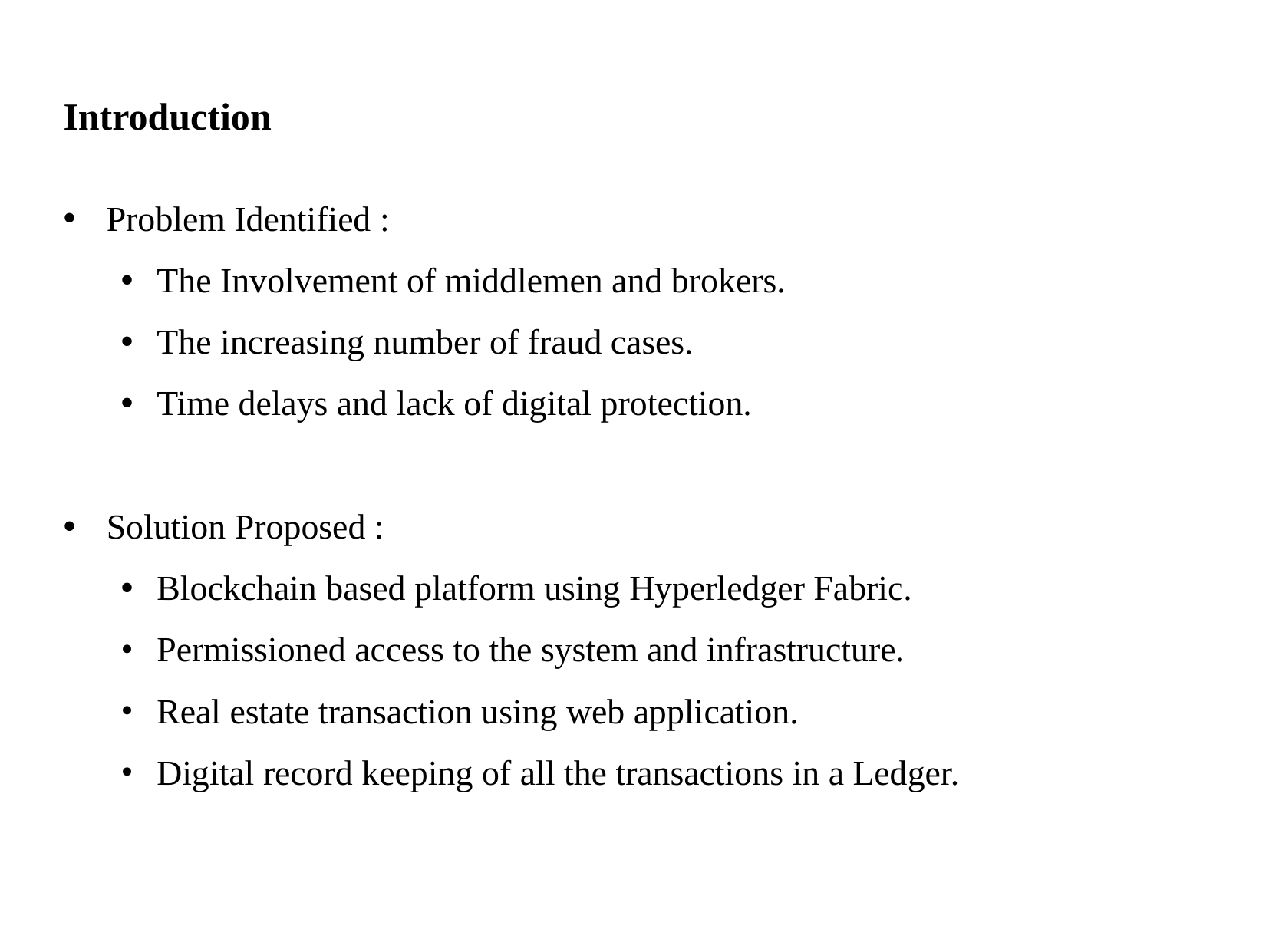

# Introduction
Problem Identified :
The Involvement of middlemen and brokers.
The increasing number of fraud cases.
Time delays and lack of digital protection.

Solution Proposed :
Blockchain based platform using Hyperledger Fabric.
Permissioned access to the system and infrastructure.
Real estate transaction using web application.
Digital record keeping of all the transactions in a Ledger.